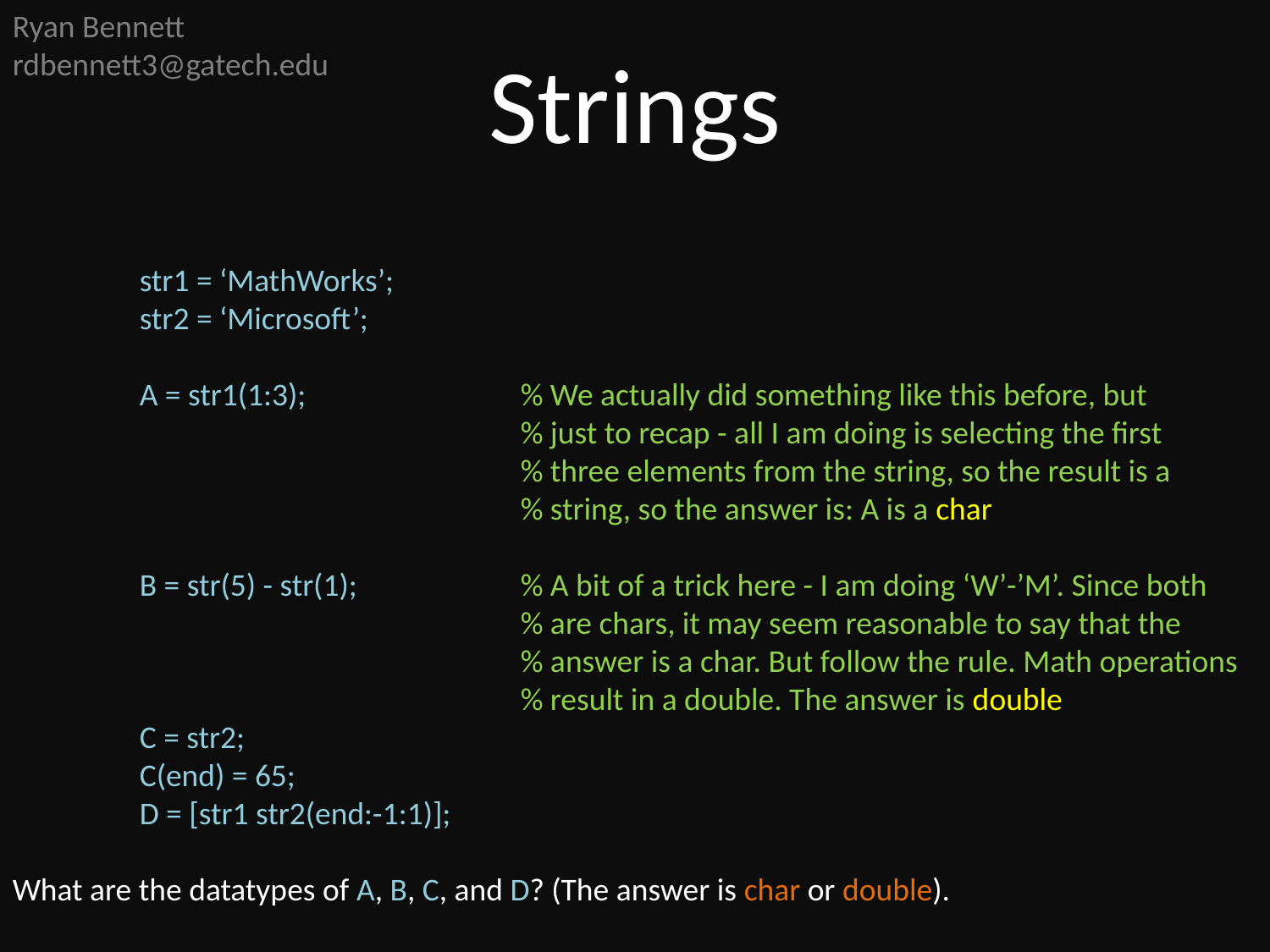

Ryan Bennett
rdbennett3@gatech.edu
Strings
	str1 = ‘MathWorks’;
	str2 = ‘Microsoft’;

	A = str1(1:3);		% We actually did something like this before, but
				% just to recap - all I am doing is selecting the first
				% three elements from the string, so the result is a
				% string, so the answer is: A is a char

	B = str(5) - str(1);		% A bit of a trick here - I am doing ‘W’-’M’. Since both
				% are chars, it may seem reasonable to say that the
				% answer is a char. But follow the rule. Math operations
				% result in a double. The answer is double
	C = str2;
	C(end) = 65;
	D = [str1 str2(end:-1:1)];

What are the datatypes of A, B, C, and D? (The answer is char or double).